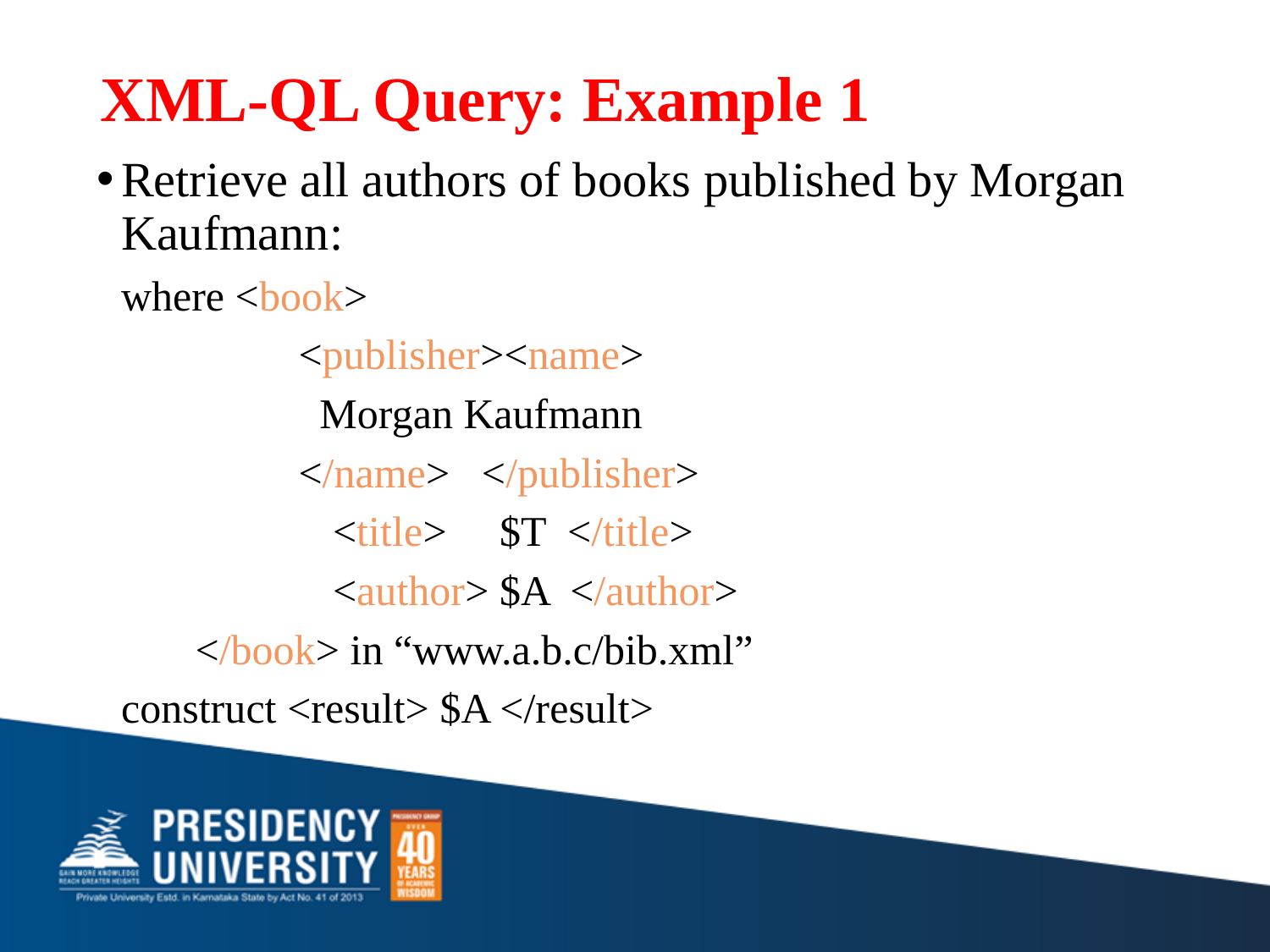

# XML-QL Query: Example 1
Retrieve all authors of books published by Morgan Kaufmann:
	where <book>
                   <publisher><name>
                     Morgan Kaufmann
                   </name>   </publisher>
		        <title>     $T  </title>
		        <author> $A  </author>
	       </book> in “www.a.b.c/bib.xml”
	construct <result> $A </result>